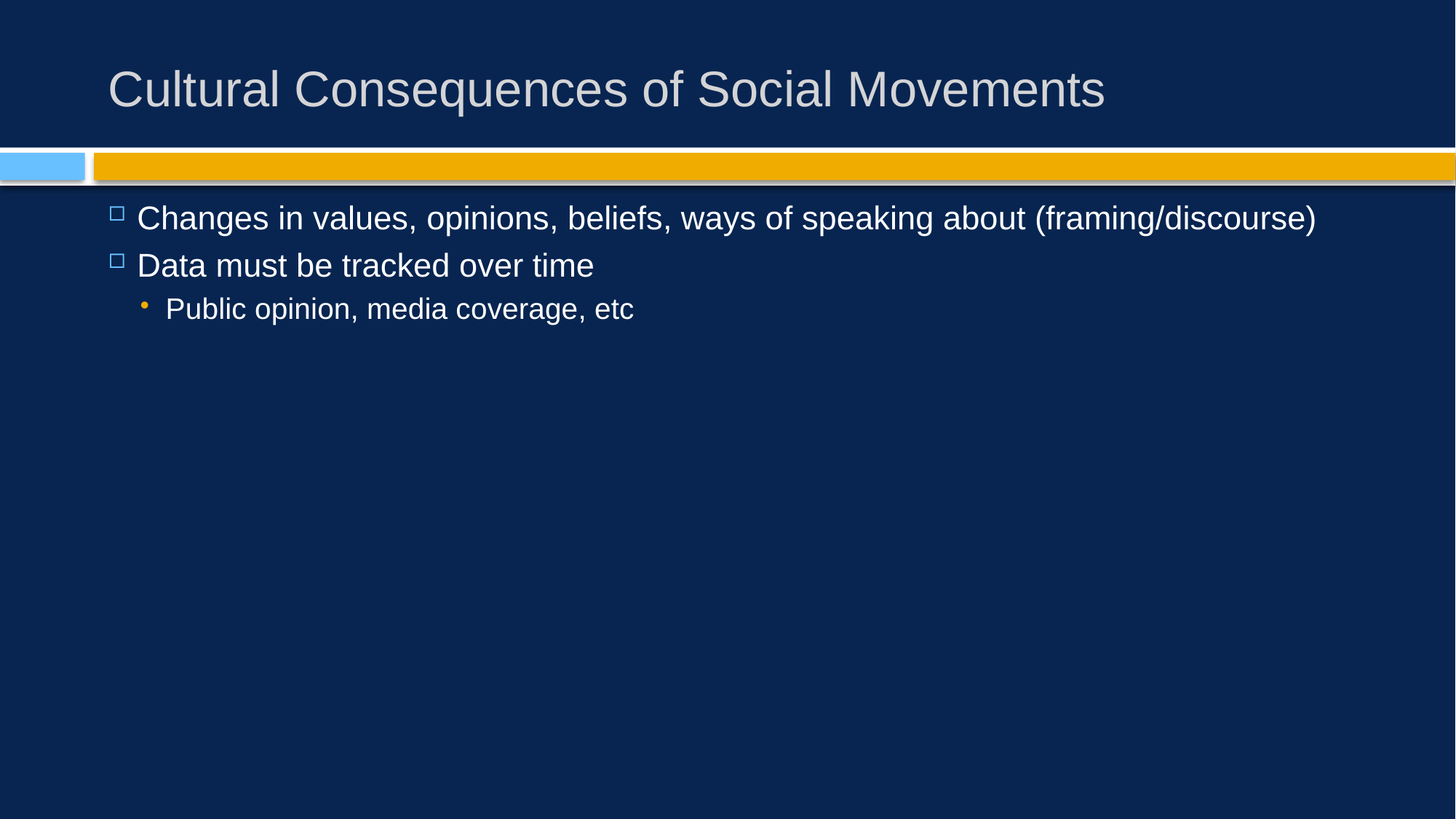

# Cultural Consequences of Social Movements
Changes in values, opinions, beliefs, ways of speaking about (framing/discourse)
Data must be tracked over time
Public opinion, media coverage, etc